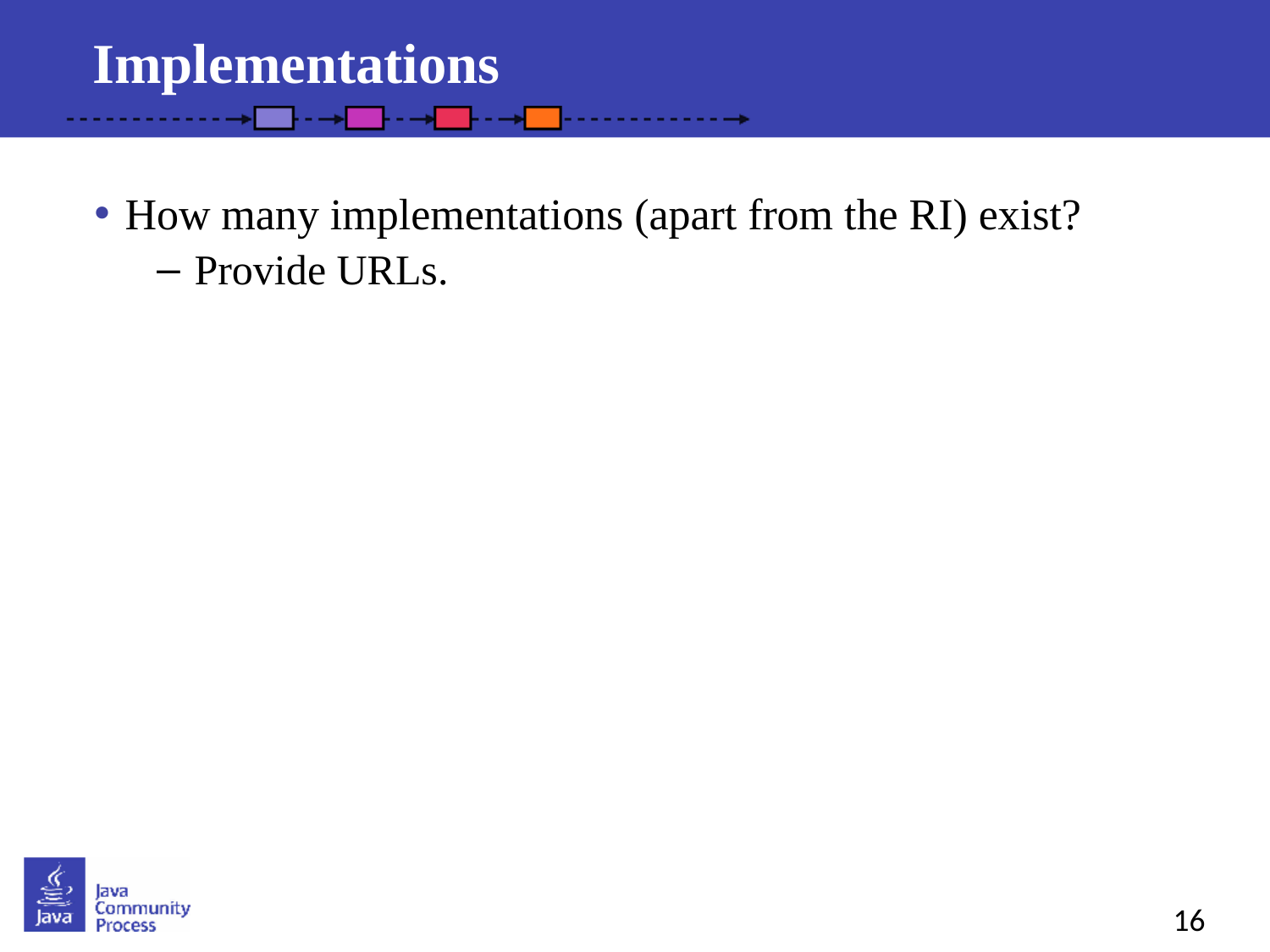

Implementations
How many implementations (apart from the RI) exist?
Provide URLs.